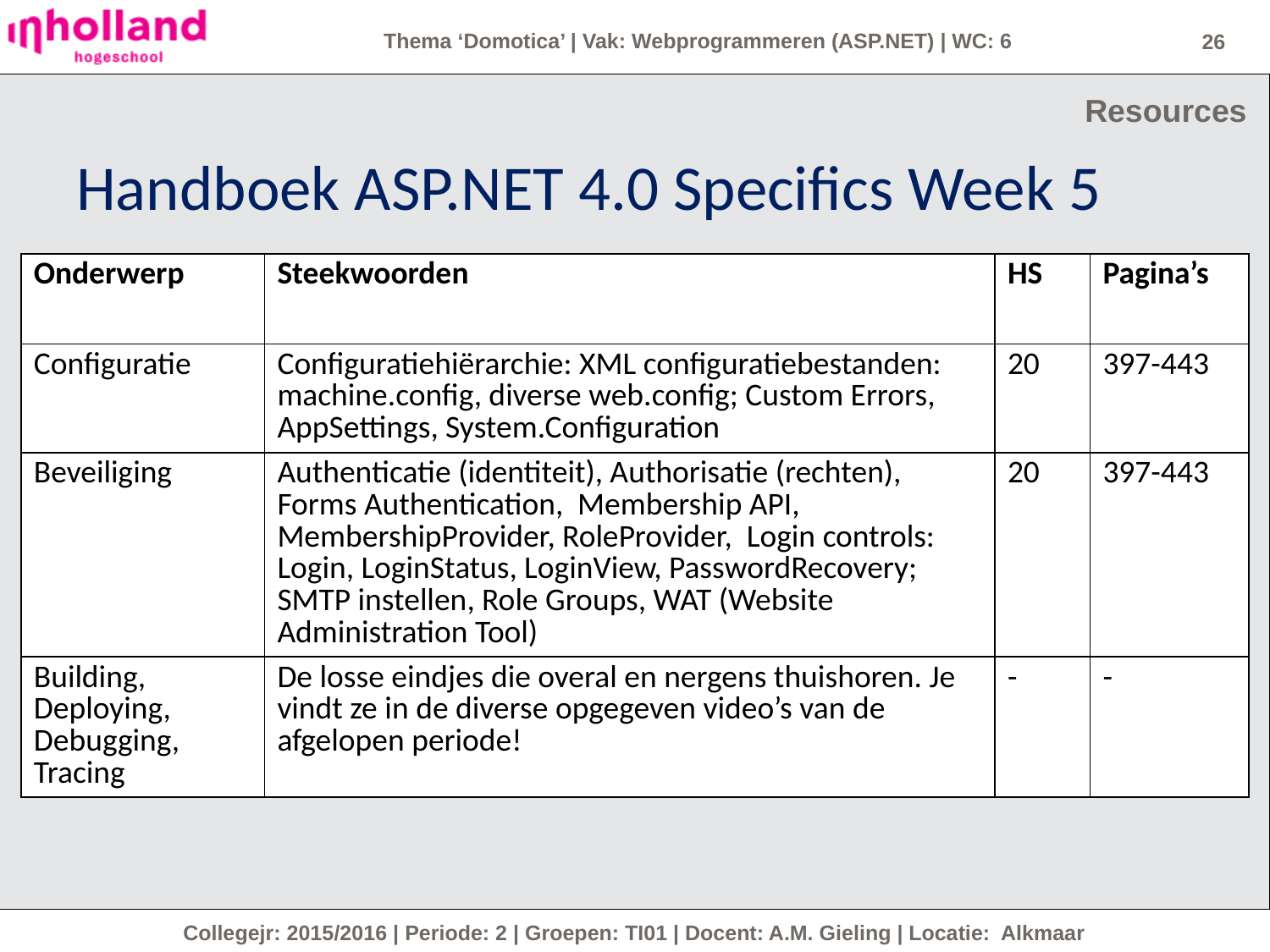

26
Resources
# Handboek ASP.NET 4.0 Specifics Week 5
| Onderwerp | Steekwoorden | HS | Pagina’s |
| --- | --- | --- | --- |
| Configuratie | Configuratiehiërarchie: XML configuratiebestanden: machine.config, diverse web.config; Custom Errors, AppSettings, System.Configuration | 20 | 397-443 |
| Beveiliging | Authenticatie (identiteit), Authorisatie (rechten), Forms Authentication, Membership API, MembershipProvider, RoleProvider, Login controls: Login, LoginStatus, LoginView, PasswordRecovery; SMTP instellen, Role Groups, WAT (Website Administration Tool) | 20 | 397-443 |
| Building, Deploying, Debugging, Tracing | De losse eindjes die overal en nergens thuishoren. Je vindt ze in de diverse opgegeven video’s van de afgelopen periode! | - | - |